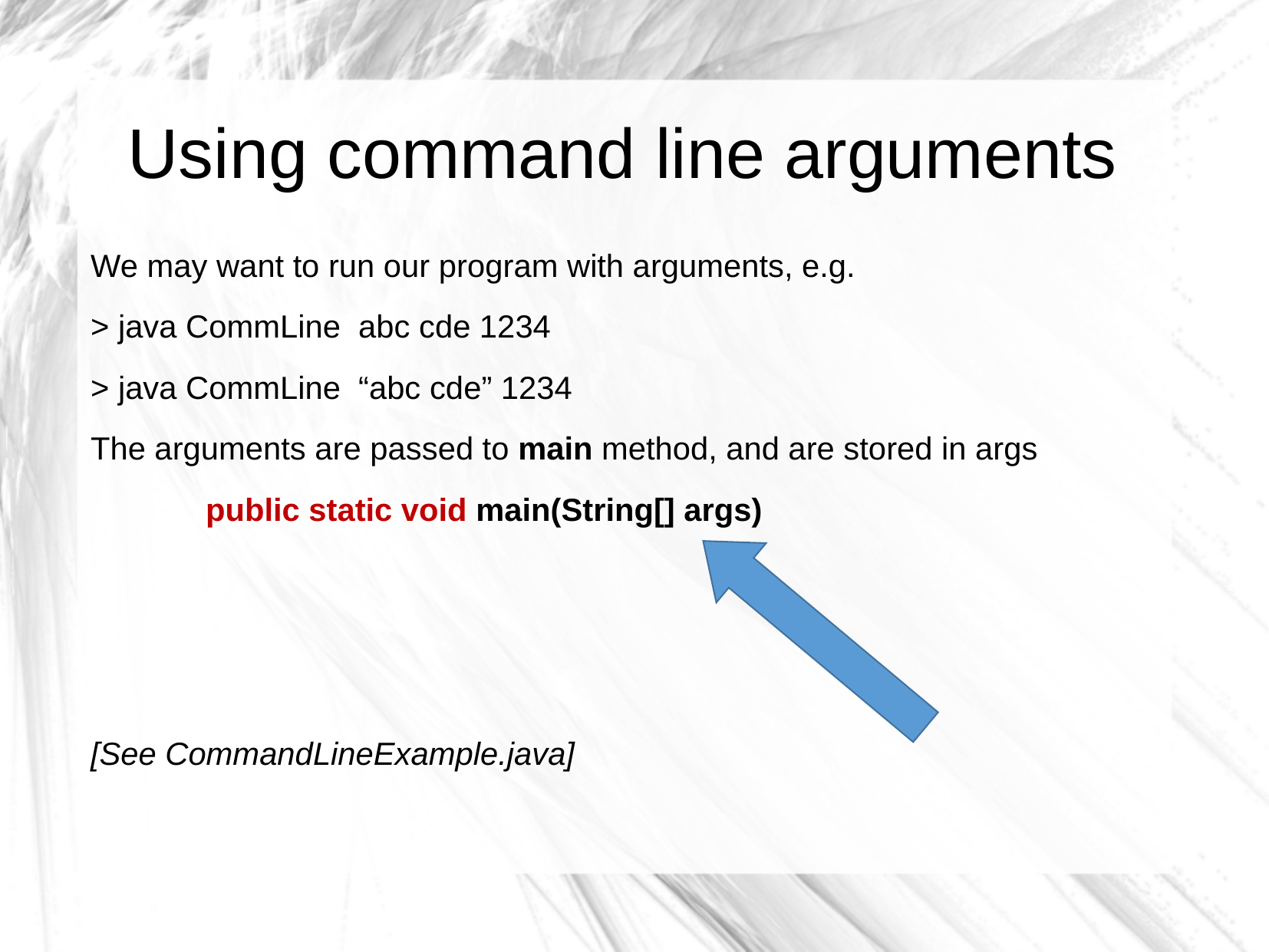

Using command line arguments
We may want to run our program with arguments, e.g.
> java CommLine  abc cde 1234
> java CommLine  “abc cde” 1234
The arguments are passed to main method, and are stored in args
	public static void main(String[] args)

[See CommandLineExample.java]